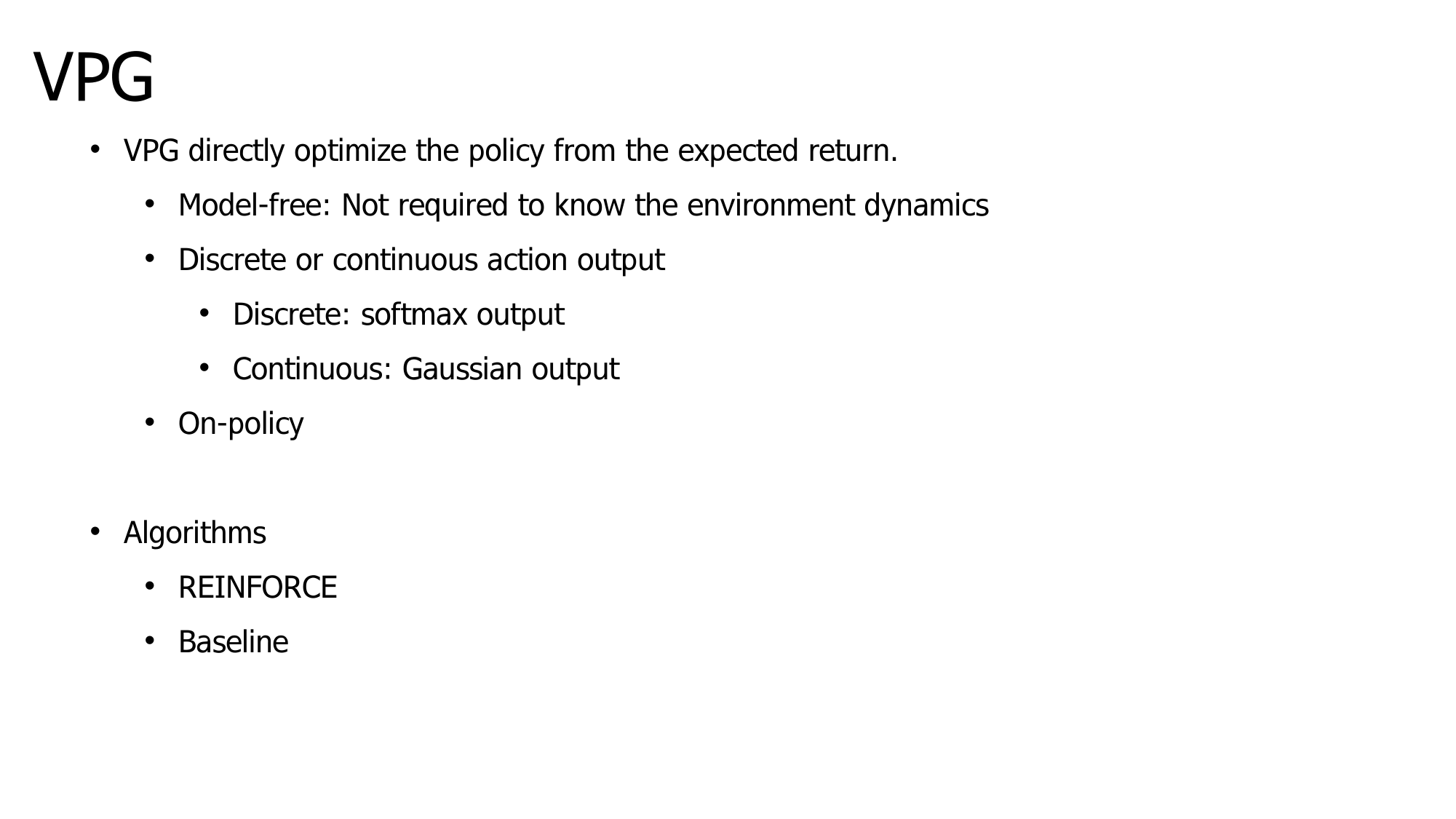

# VPG
VPG directly optimize the policy from the expected return.
Model-free: Not required to know the environment dynamics
Discrete or continuous action output
Discrete: softmax output
Continuous: Gaussian output
On-policy

Algorithms
REINFORCE
Baseline